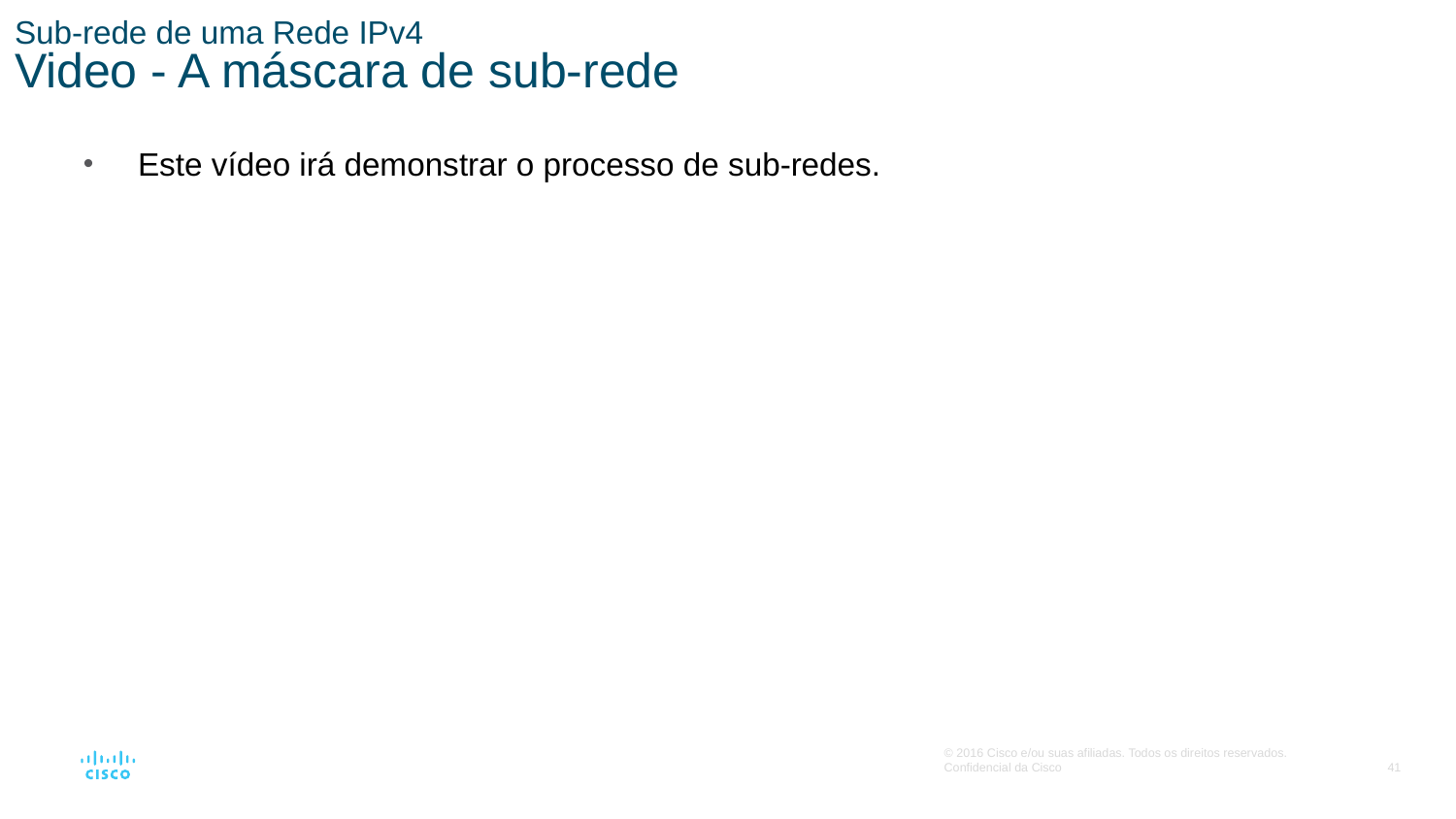

# Sub-rede de uma Rede IPv4 Video - A máscara de sub-rede
Este vídeo irá demonstrar o processo de sub-redes.